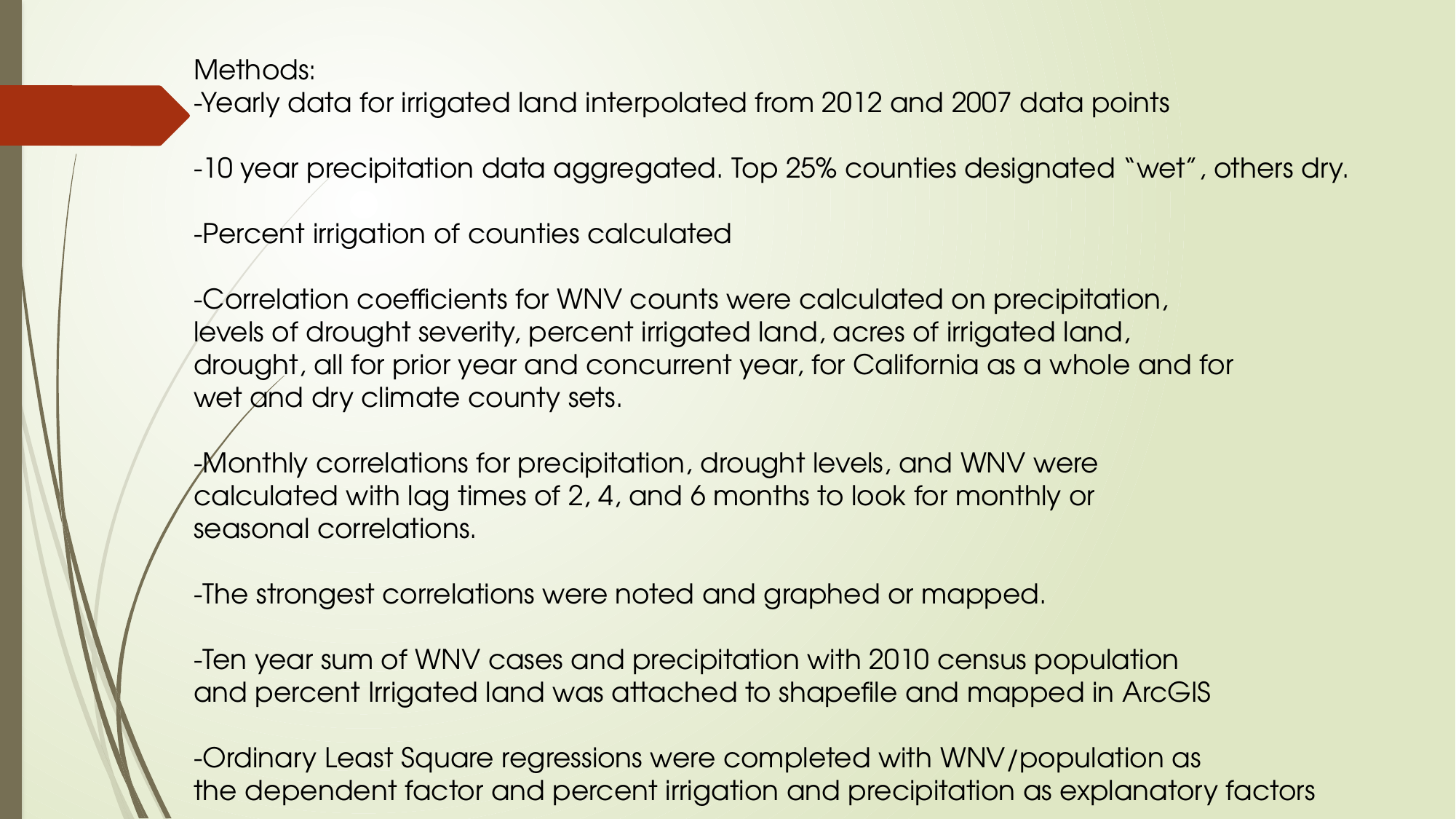

Methods:
-Yearly data for irrigated land interpolated from 2012 and 2007 data points

-10 year precipitation data aggregated. Top 25% counties designated “wet”, others dry.

-Percent irrigation of counties calculated

-Correlation coefficients for WNV counts were calculated on precipitation,
levels of drought severity, percent irrigated land, acres of irrigated land,
drought, all for prior year and concurrent year, for California as a whole and for
wet and dry climate county sets.

-Monthly correlations for precipitation, drought levels, and WNV were
calculated with lag times of 2, 4, and 6 months to look for monthly or
seasonal correlations.

-The strongest correlations were noted and graphed or mapped.

-Ten year sum of WNV cases and precipitation with 2010 census population
and percent Irrigated land was attached to shapefile and mapped in ArcGIS

-Ordinary Least Square regressions were completed with WNV/population as
the dependent factor and percent irrigation and precipitation as explanatory factors